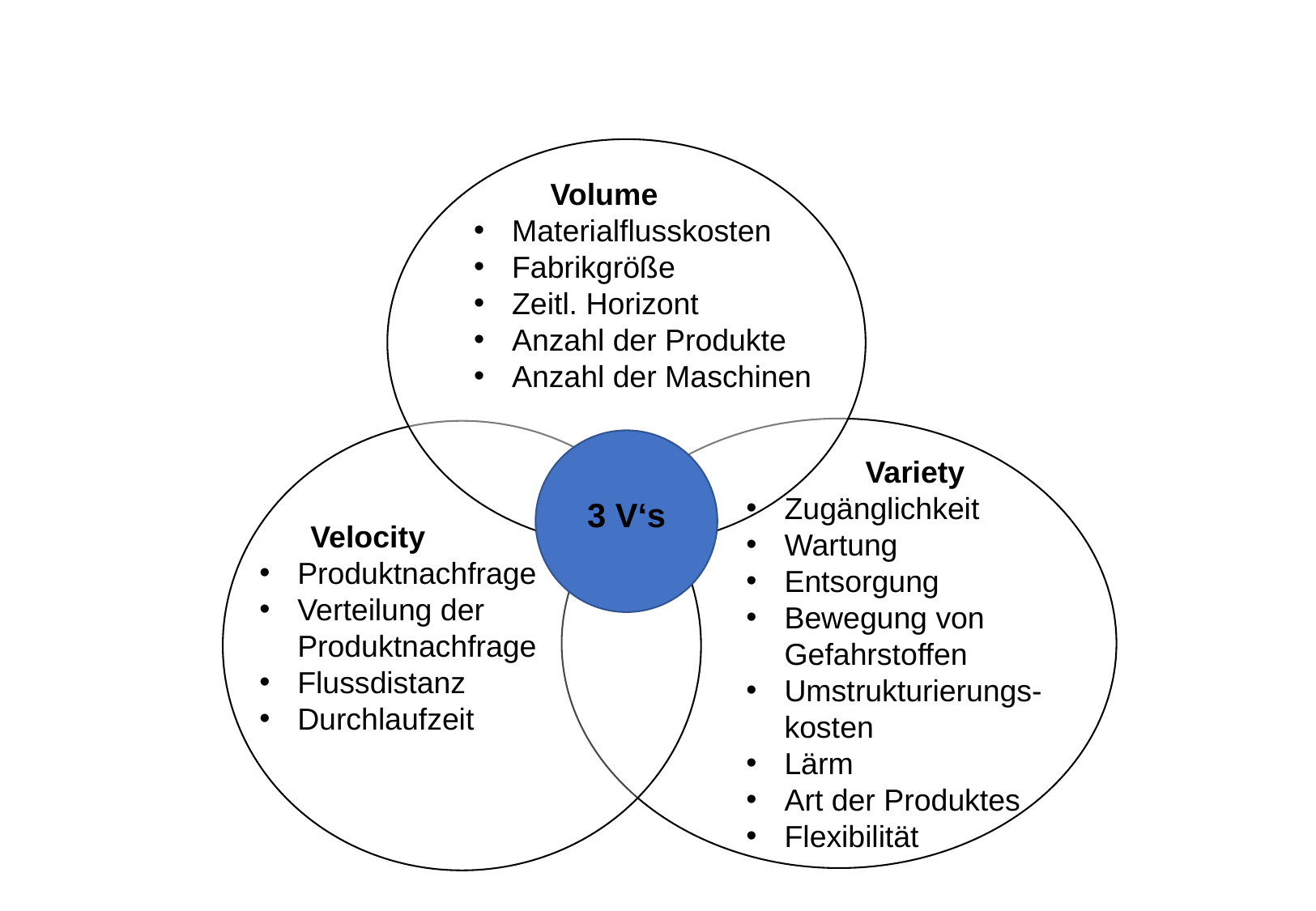

Volume
Materialflusskosten
Fabrikgröße
Zeitl. Horizont
Anzahl der Produkte
Anzahl der Maschinen

              Variety
Zugänglichkeit
Wartung
Entsorgung
Bewegung von Gefahrstoffen
Umstrukturierungs-kosten
Lärm
Art der Produktes
Flexibilität
3 V‘s
      Velocity
Produktnachfrage
Verteilung der Produktnachfrage
Flussdistanz
Durchlaufzeit